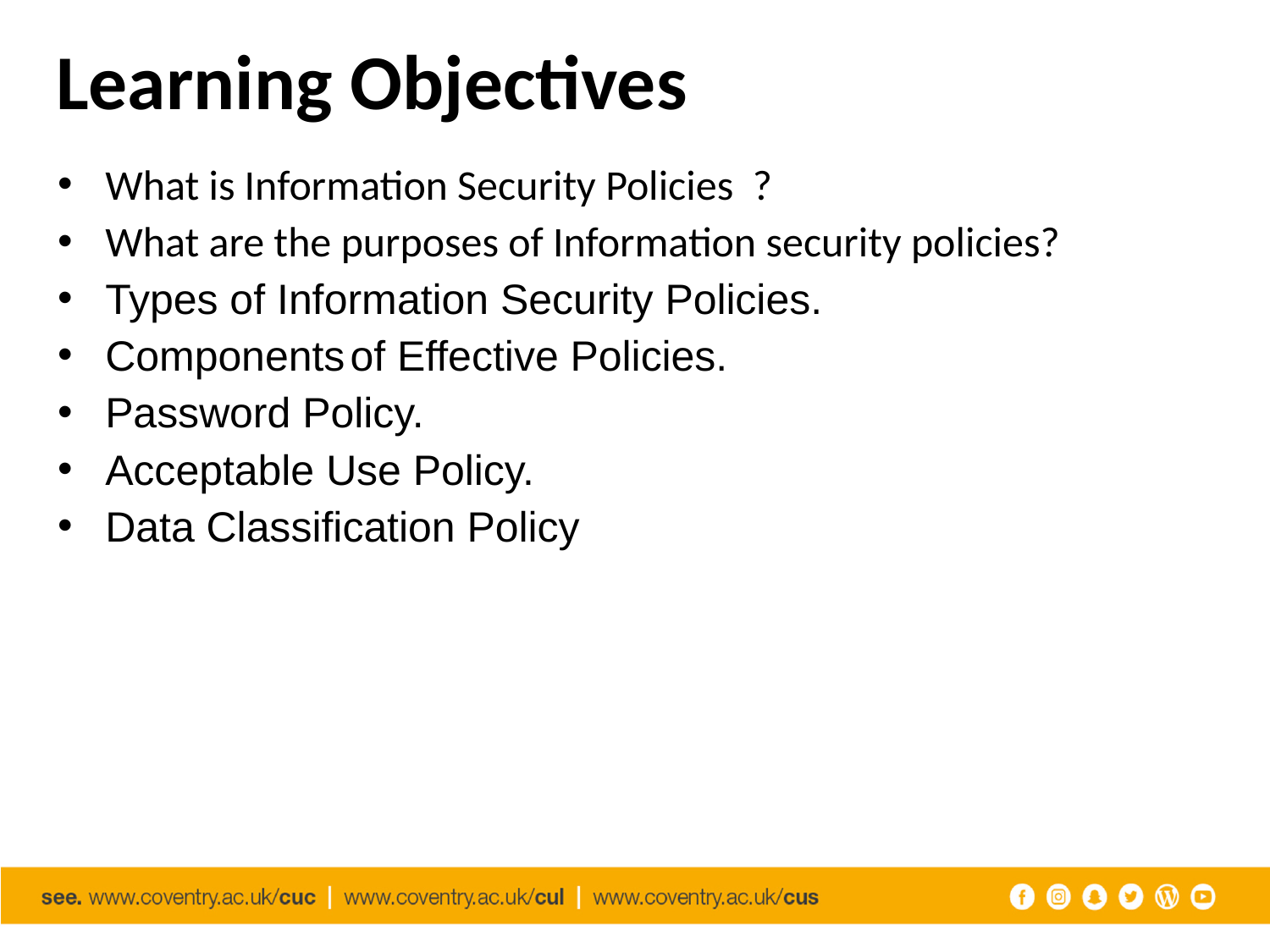

# Learning Objectives
What is Information Security Policies  ?
What are the purposes of Information security policies?
Types of Information Security Policies.
Components of Effective Policies.
Password Policy.
Acceptable Use Policy.
Data Classification Policy